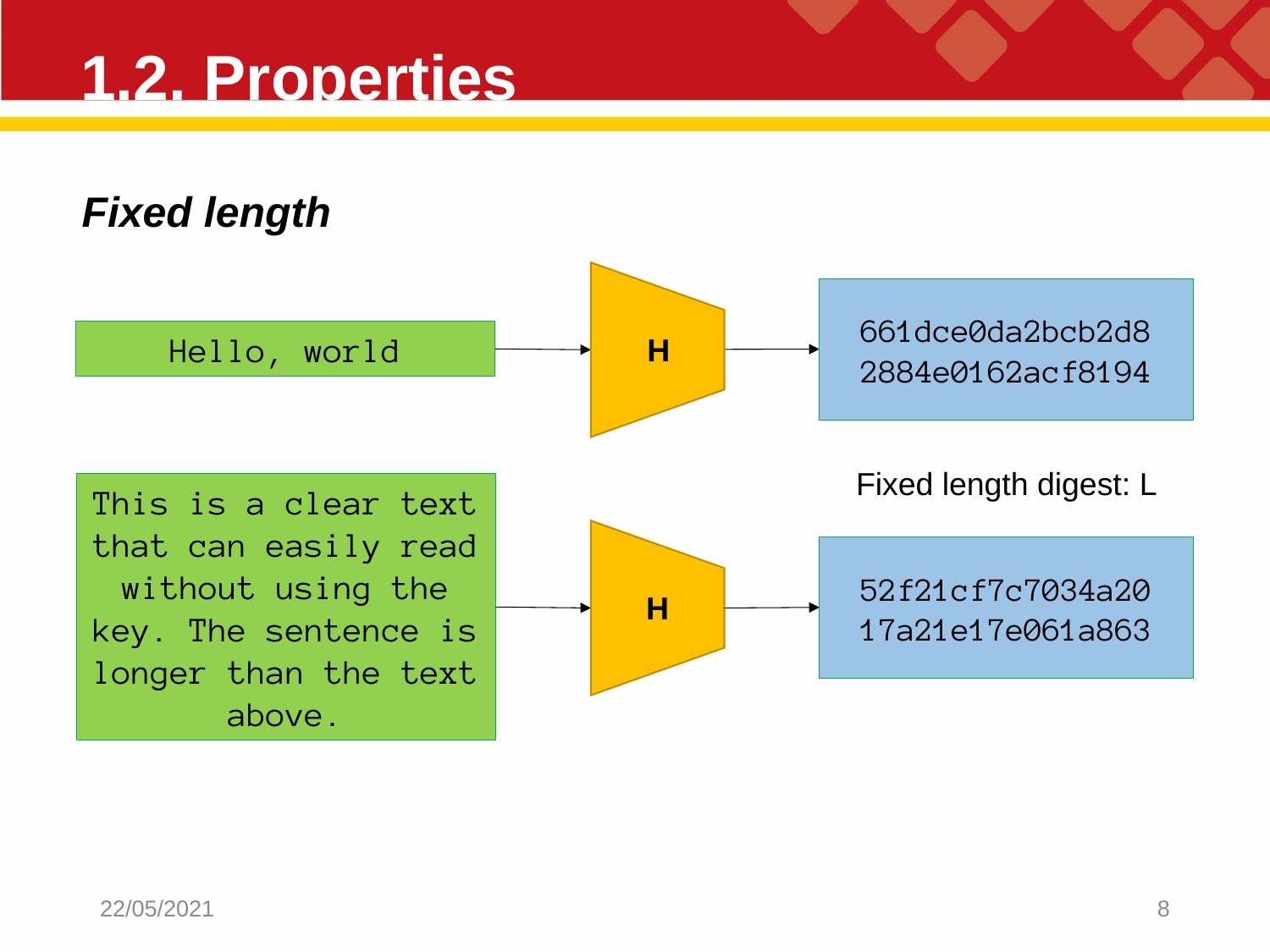

# 1.2. Properties
Fixed length
661dce0da2bcb2d8 2884e0162acf8194

Hello, world
H
Fixed length digest: L
This is a clear text that can easily read without using the key. The sentence is longer than the text above.
52f21cf7c7034a20 17a21e17e061a863

H
22/05/2021
8